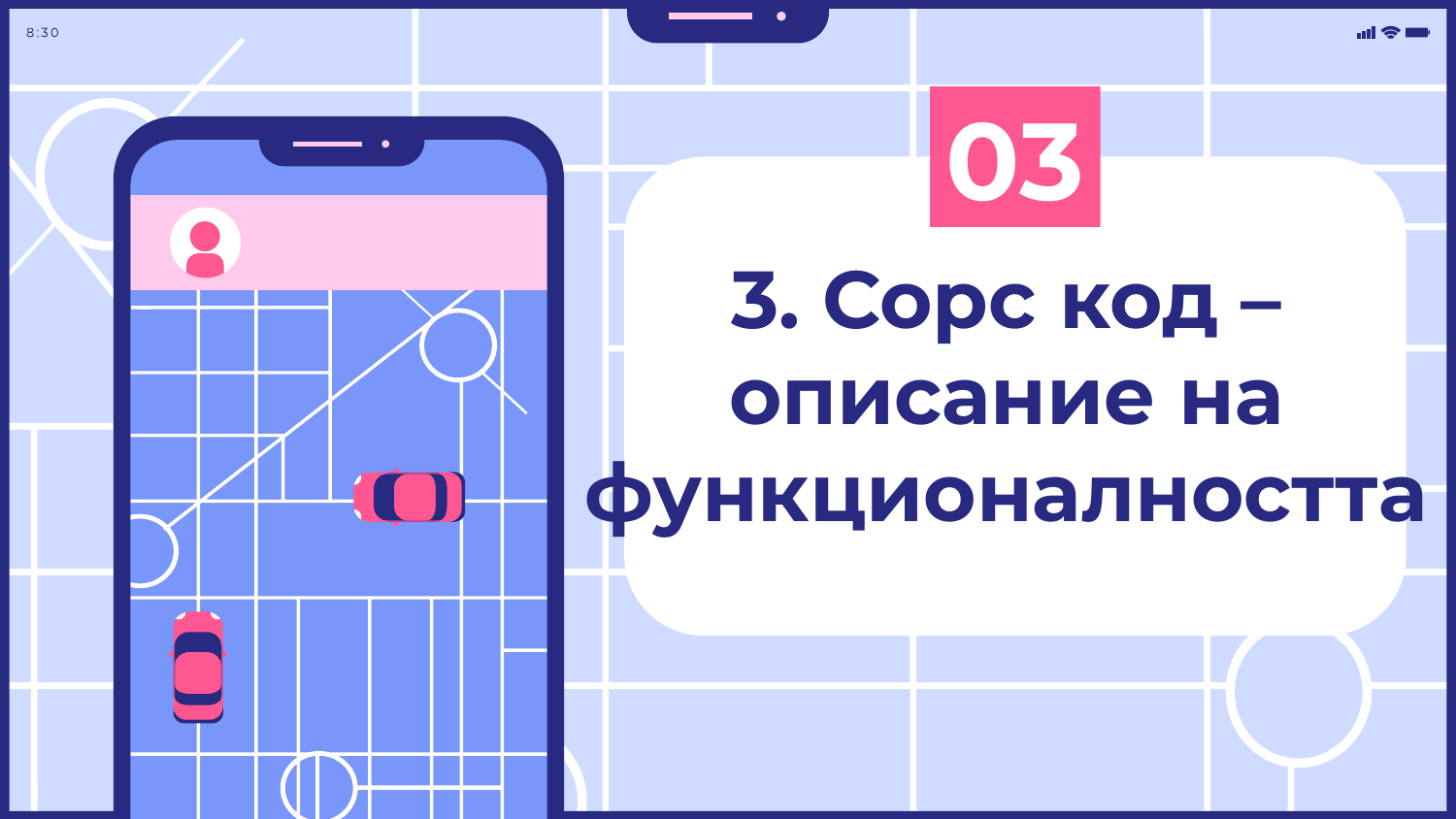

# 03

3. Сорс код – описание на функционалността